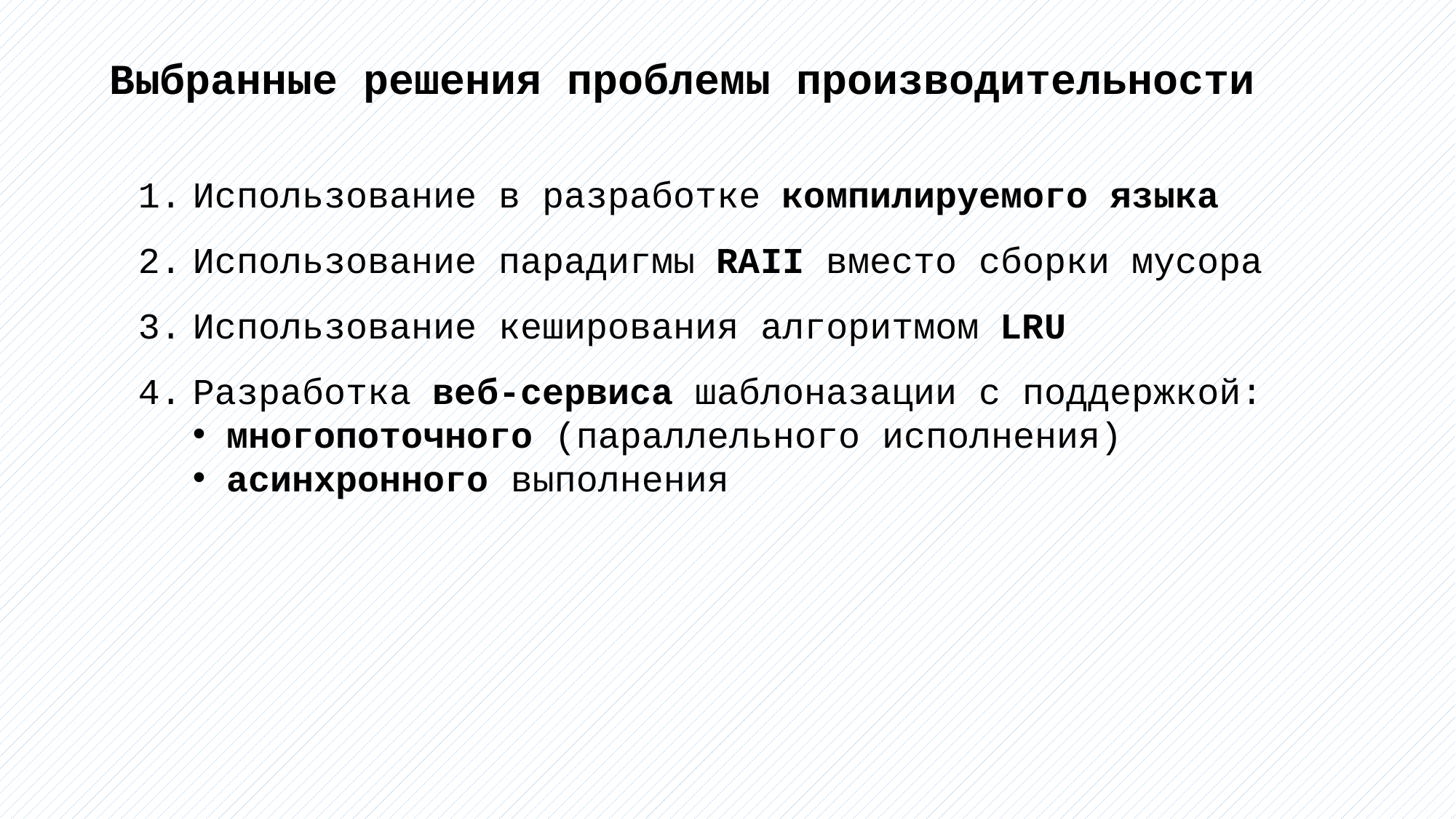

Выбранные решения проблемы производительности
Использование в разработке компилируемого языка
Использование парадигмы RAII вместо сборки мусора
Использование кеширования алгоритмом LRU
Разработка веб-сервиса шаблоназации с поддержкой:
многопоточного (параллельного исполнения)
асинхронного выполнения